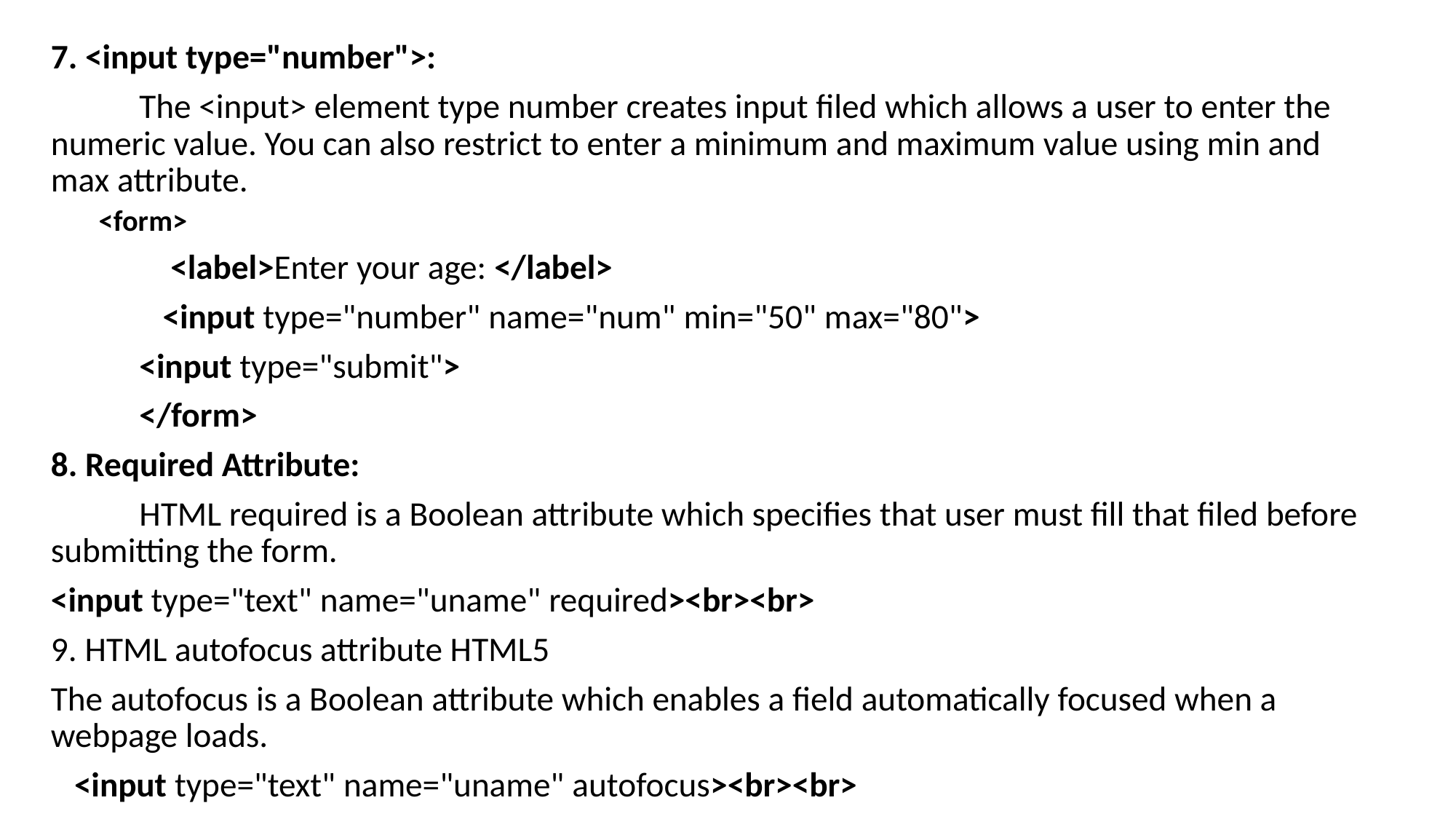

7. <input type="number">:
	The <input> element type number creates input filed which allows a user to enter the numeric value. You can also restrict to enter a minimum and maximum value using min and max attribute.
<form>
	    <label>Enter your age: </label>
	   <input type="number" name="num" min="50" max="80">
	<input type="submit">
	</form>
8. Required Attribute:
	HTML required is a Boolean attribute which specifies that user must fill that filed before submitting the form.
<input type="text" name="uname" required><br><br>
9. HTML autofocus attribute HTML5
The autofocus is a Boolean attribute which enables a field automatically focused when a webpage loads.
   <input type="text" name="uname" autofocus><br><br>